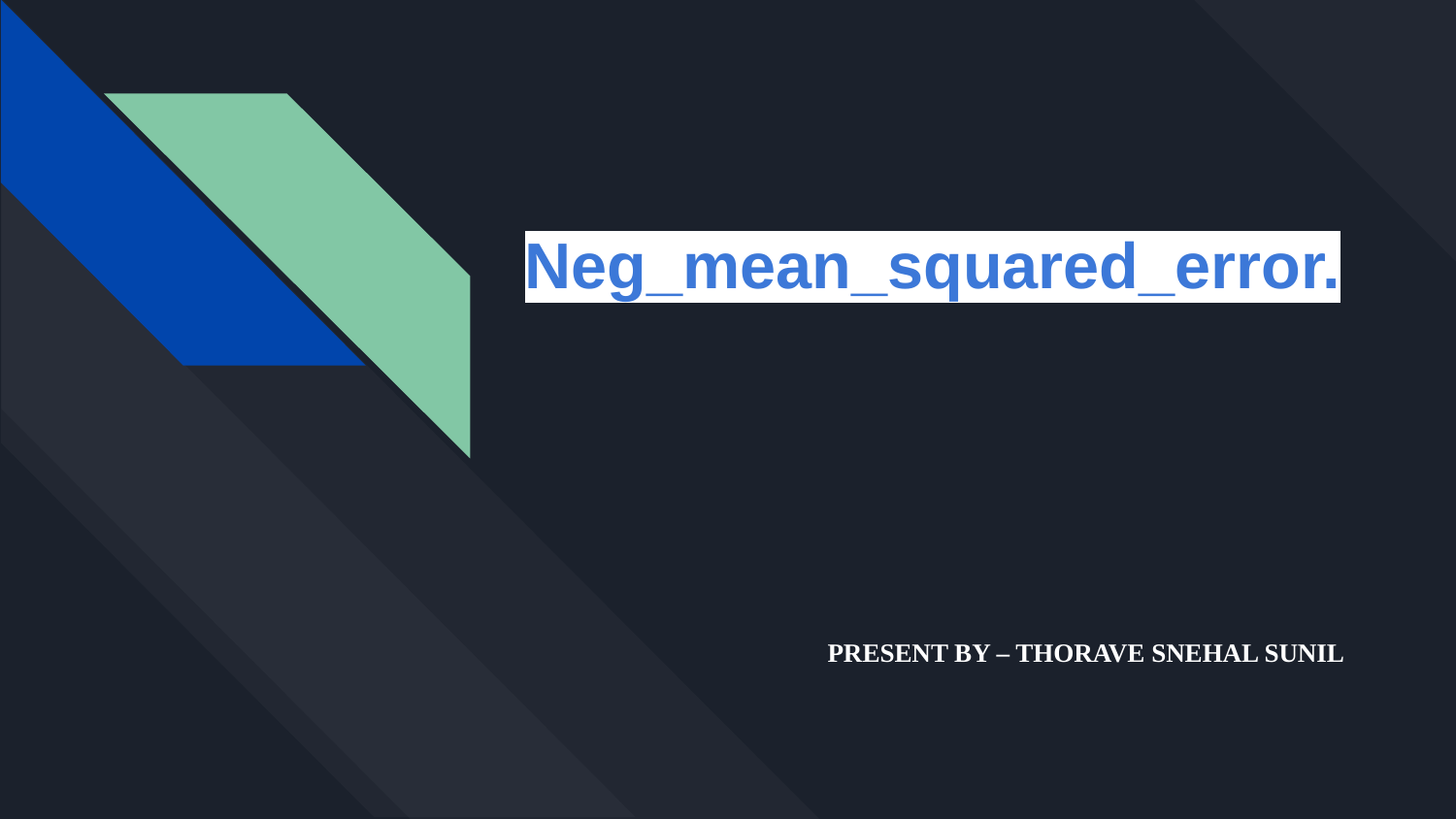

# Neg_mean_squared_error.
PRESENT BY – THORAVE SNEHAL SUNIL